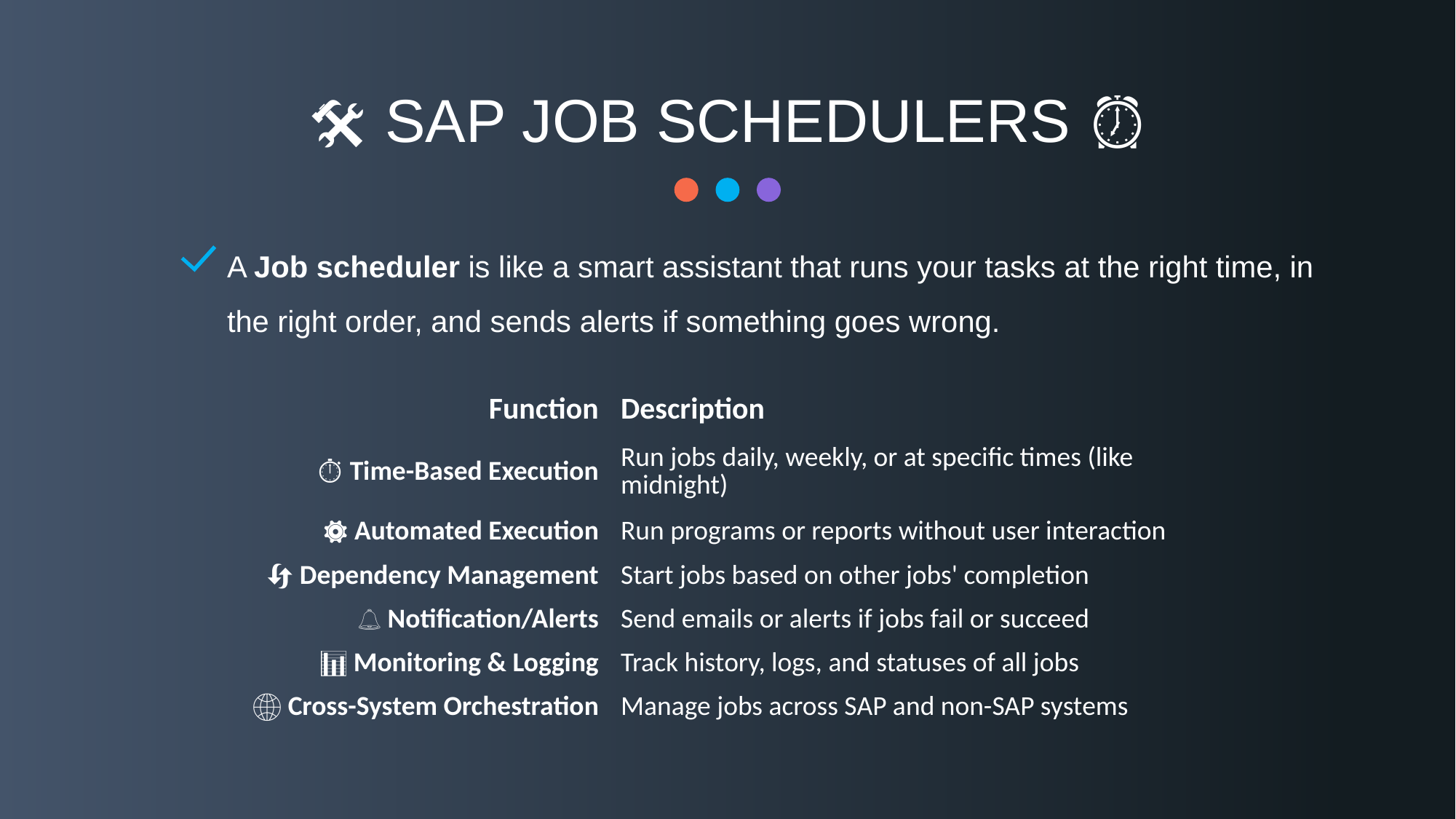

# 🛠️ SAP Job Schedulers ⏰
A Job scheduler is like a smart assistant that runs your tasks at the right time, in the right order, and sends alerts if something goes wrong.

| Function | Description |
| --- | --- |
| ⏱️ Time-Based Execution | Run jobs daily, weekly, or at specific times (like midnight) |
| ⚙️ Automated Execution | Run programs or reports without user interaction |
| 🔄 Dependency Management | Start jobs based on other jobs' completion |
| 🔔 Notification/Alerts | Send emails or alerts if jobs fail or succeed |
| 📊 Monitoring & Logging | Track history, logs, and statuses of all jobs |
| 🌐 Cross-System Orchestration | Manage jobs across SAP and non-SAP systems |